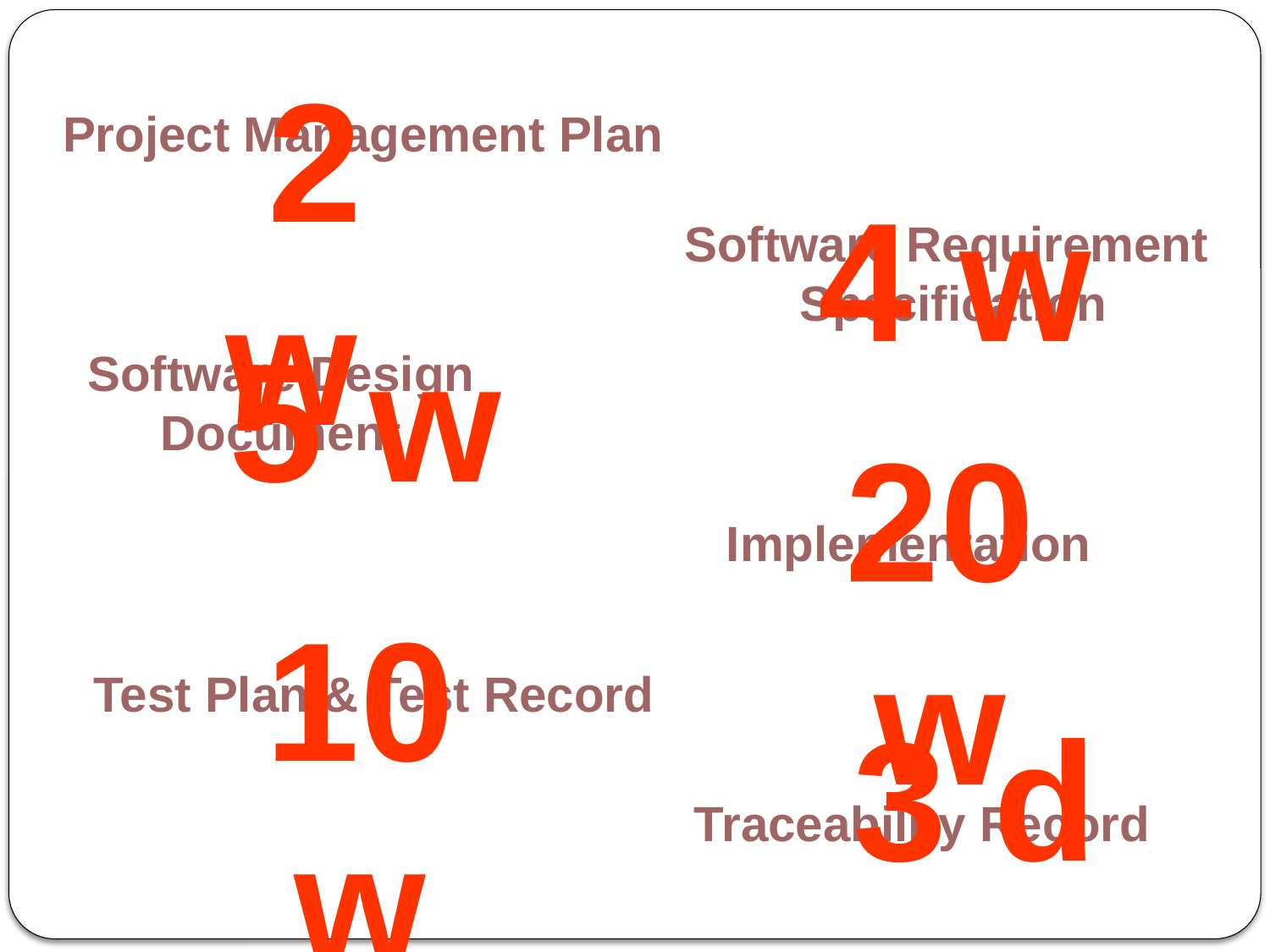

2 w
Project Management Plan
4 w
Software Requirement
Specification
5 w
Software Design
Document
20 w
Implementation
10 w
Test Plan & Test Record
3 d
Traceability Record